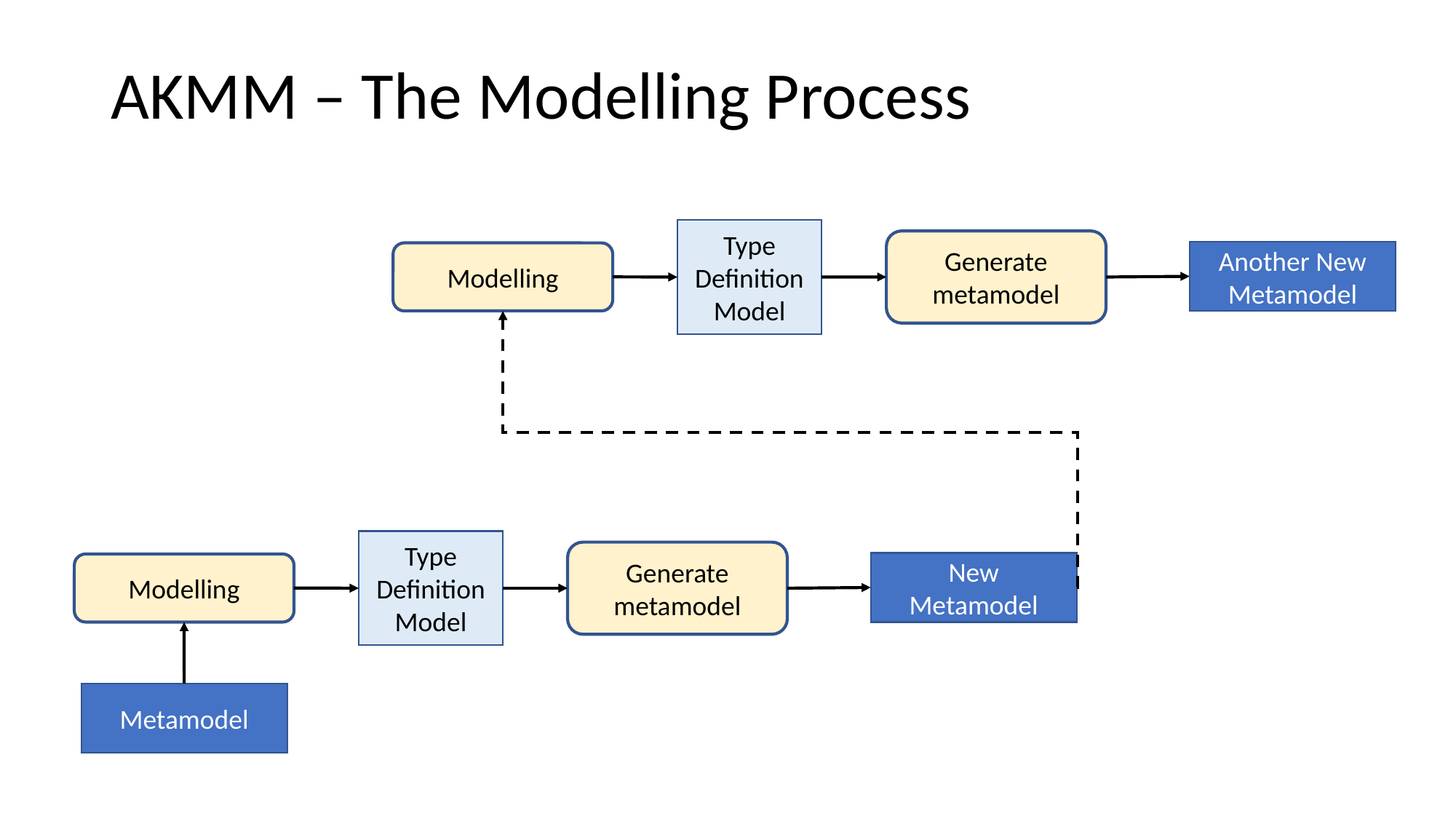

# AKMM – The Modelling Process
Type Definition Model
Generate metamodel
Another New Metamodel
Modelling
Type Definition Model
Generate metamodel
New Metamodel
Modelling
Metamodel